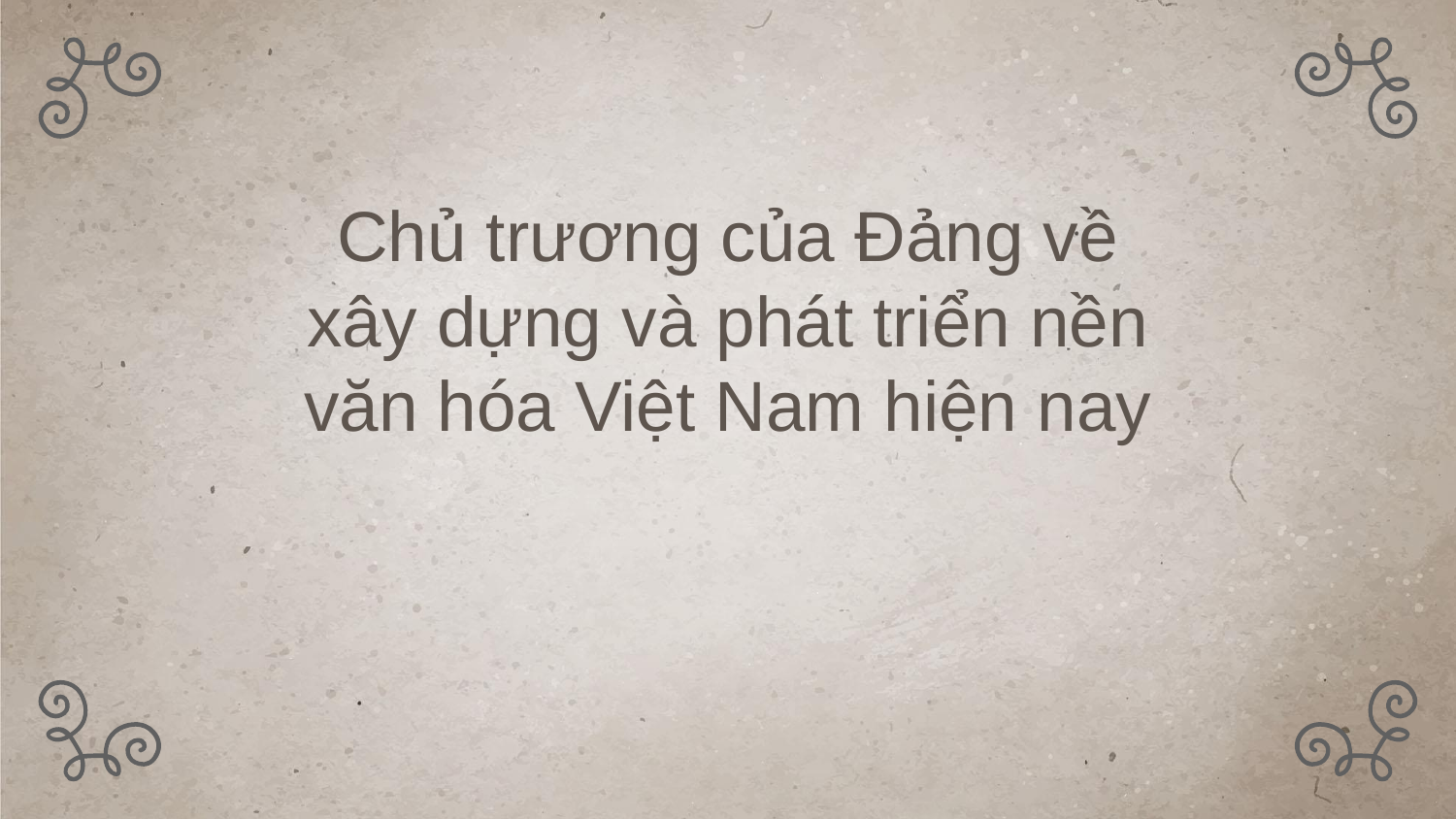

# Chủ trương của Đảng về xây dựng và phát triển nền văn hóa Việt Nam hiện nay